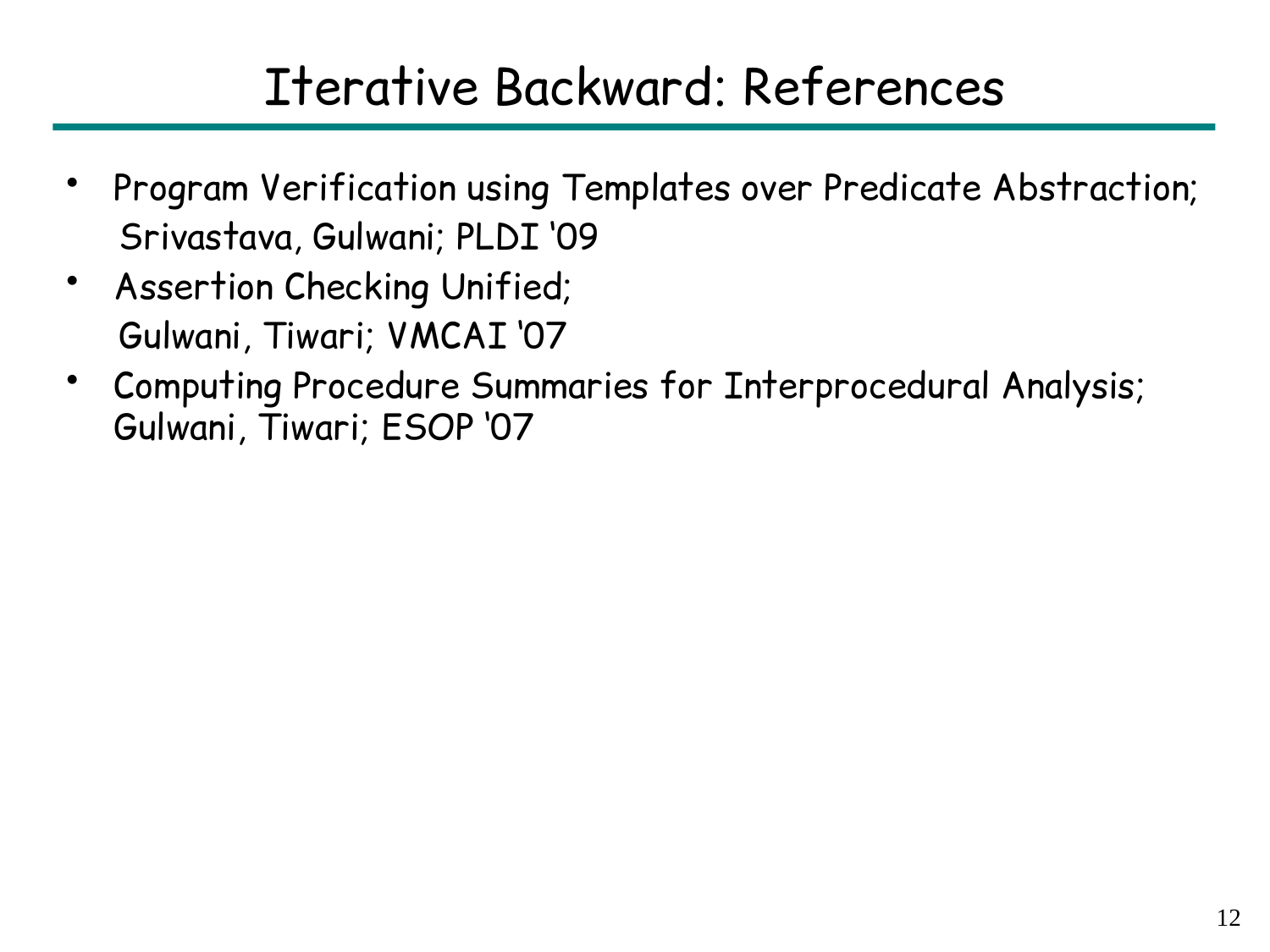

# Iterative Backward: References
Program Verification using Templates over Predicate Abstraction;
     Srivastava, Gulwani; PLDI ‘09
Assertion Checking Unified;
     Gulwani, Tiwari; VMCAI ‘07
Computing Procedure Summaries for Interprocedural Analysis; Gulwani, Tiwari; ESOP ‘07

12